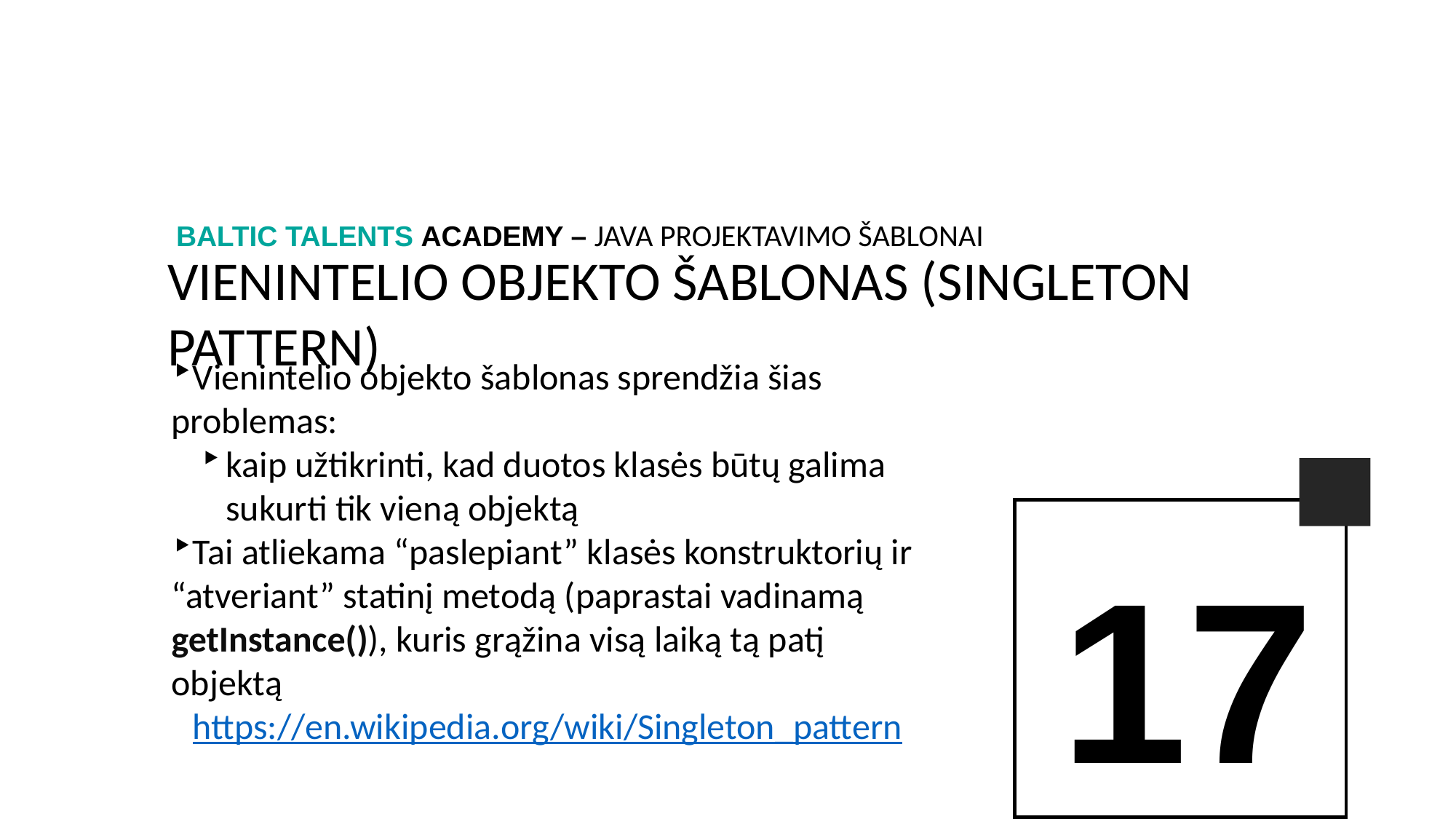

BALTIc TALENTs AcADEMy – java projektavimo šablonai

vienintelio objekto šablonas (singleton pattern)
Vienintelio objekto šablonas sprendžia šias problemas:
kaip užtikrinti, kad duotos klasės būtų galima sukurti tik vieną objektą
Tai atliekama “paslepiant” klasės konstruktorių ir “atveriant” statinį metodą (paprastai vadinamą getInstance()), kuris grąžina visą laiką tą patį objektą
https://en.wikipedia.org/wiki/Singleton_pattern

17